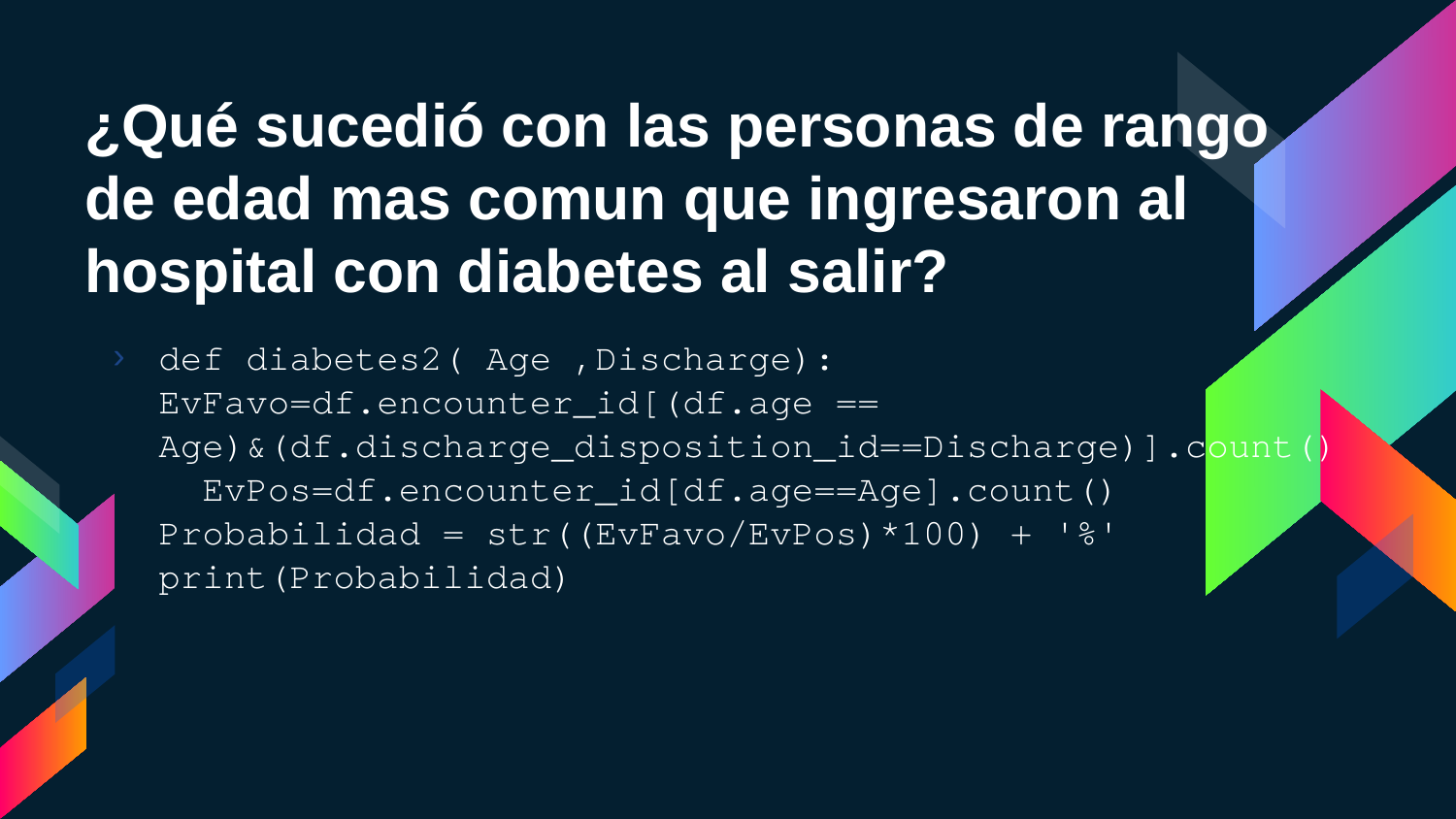

# ¿Qué sucedió con las personas de rango de edad mas comun que ingresaron al hospital con diabetes al salir?
def diabetes2( Age ,Discharge):    EvFavo=df.encounter_id[(df.age == Age)&(df.discharge_disposition_id==Discharge)].count()   EvPos=df.encounter_id[df.age==Age].count()   Probabilidad = str((EvFavo/EvPos)*100) + '%'   print(Probabilidad)